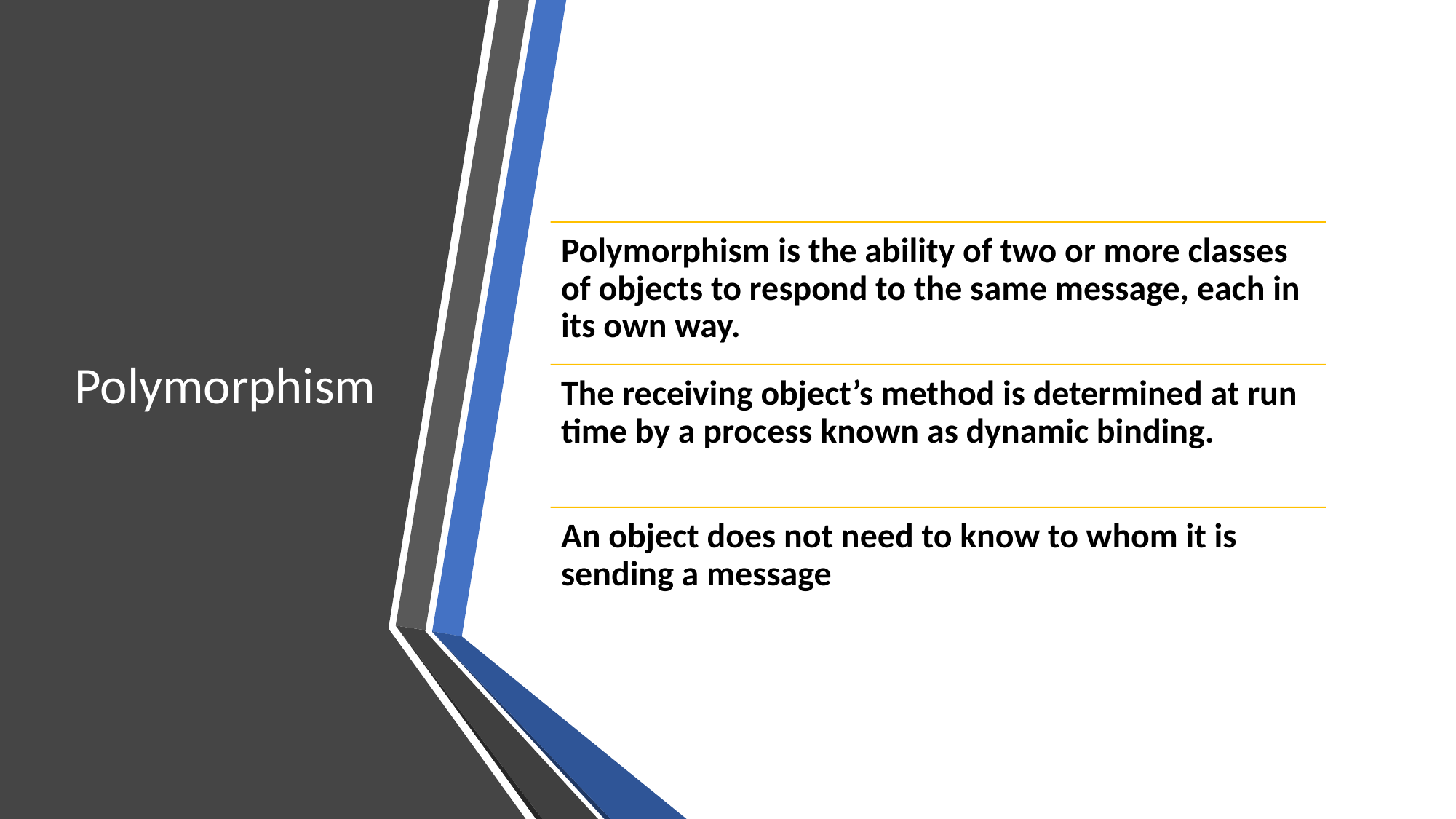

# Polymorphism
Polymorphism is the ability of two or more classes of objects to respond to the same message, each in its own way.
The receiving object’s method is determined at run time by a process known as dynamic binding.
An object does not need to know to whom it is sending a message